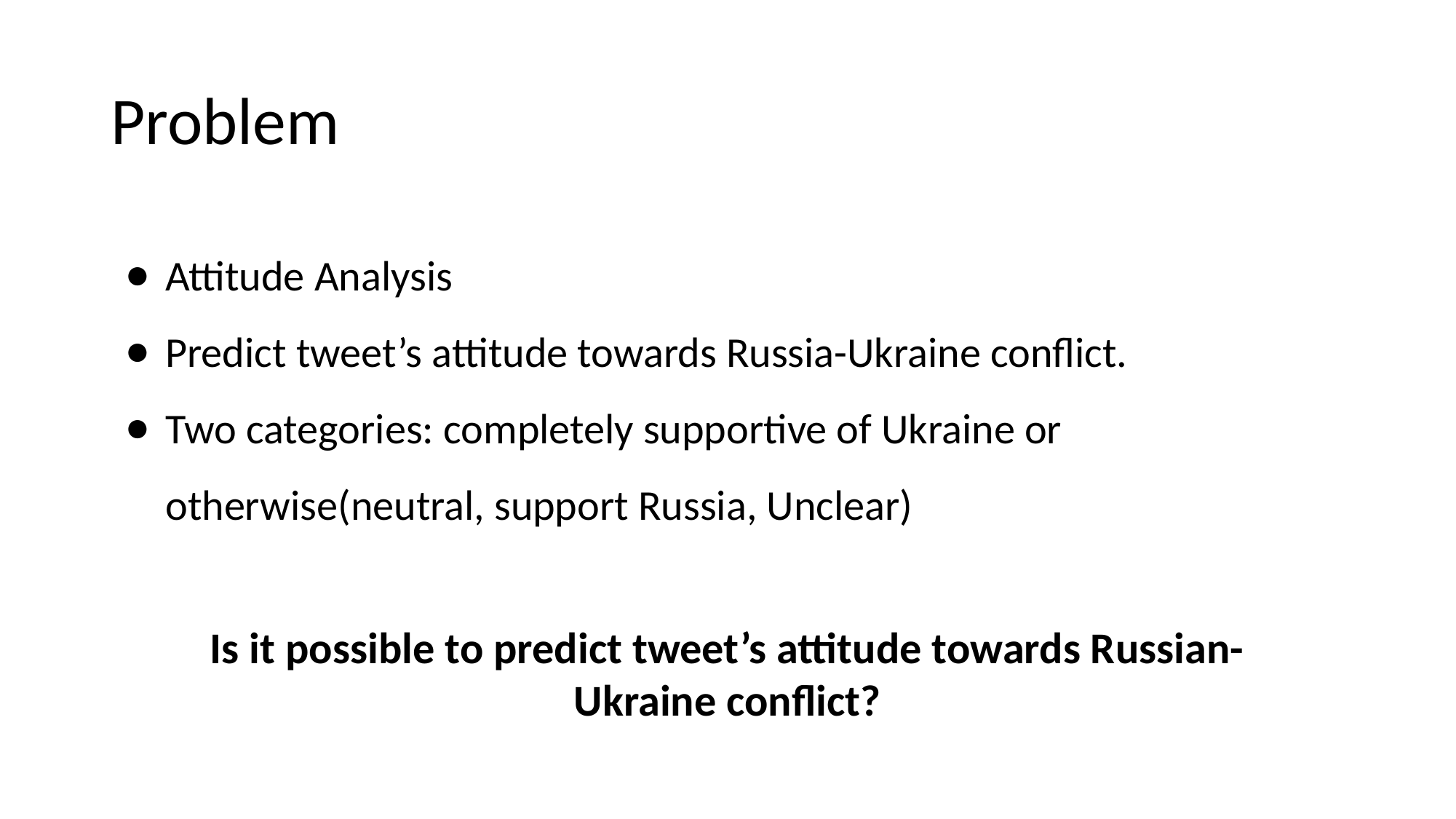

# Problem
Attitude Analysis
Predict tweet’s attitude towards Russia-Ukraine conflict.
Two categories: completely supportive of Ukraine or otherwise(neutral, support Russia, Unclear)

Is it possible to predict tweet’s attitude towards Russian-Ukraine conflict?